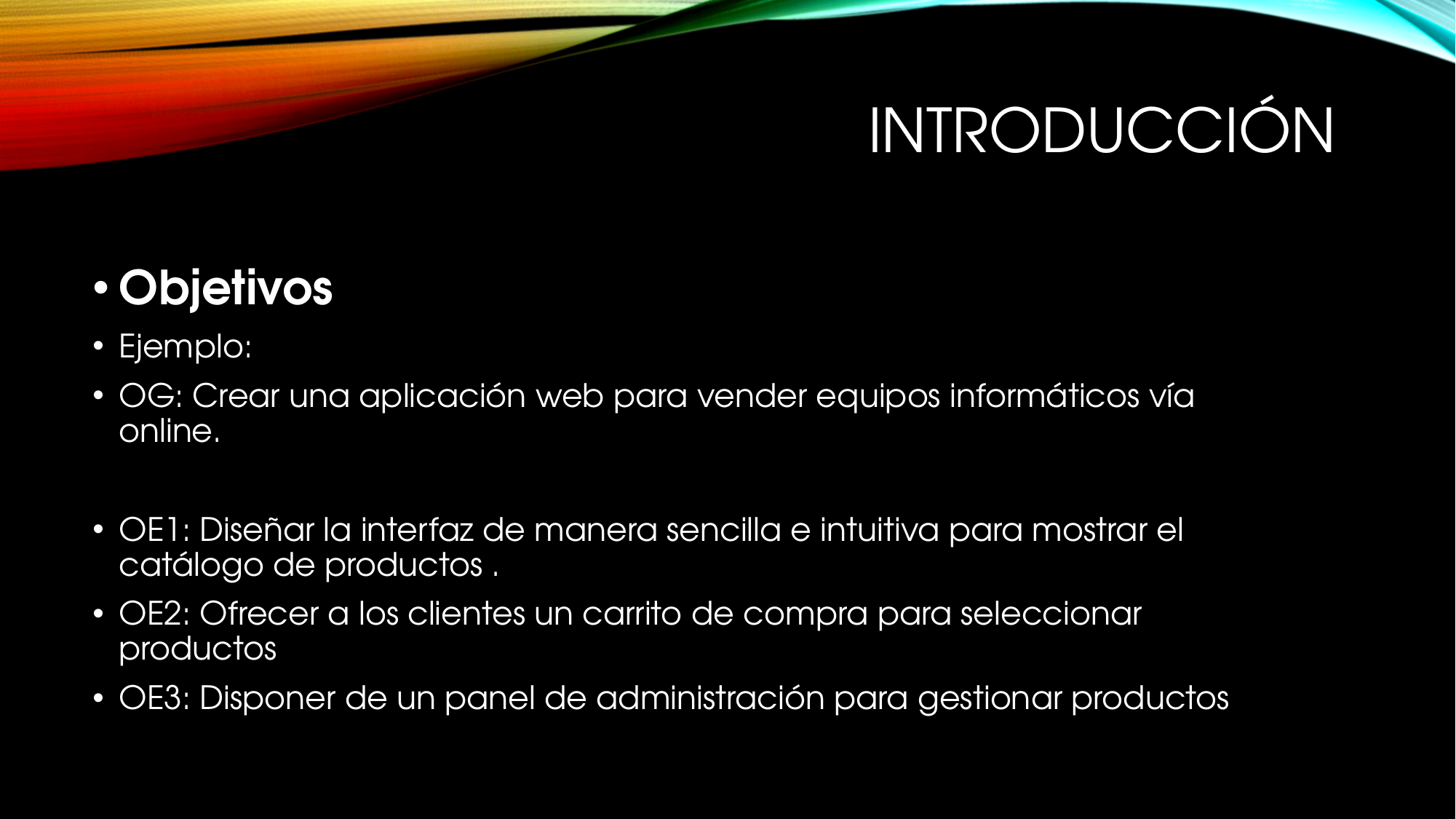

# Introducción
Objetivos
Ejemplo:
OG: Crear una aplicación web para vender equipos informáticos vía online.

OE1: Diseñar la interfaz de manera sencilla e intuitiva para mostrar el catálogo de productos .
OE2: Ofrecer a los clientes un carrito de compra para seleccionar productos
OE3: Disponer de un panel de administración para gestionar productos